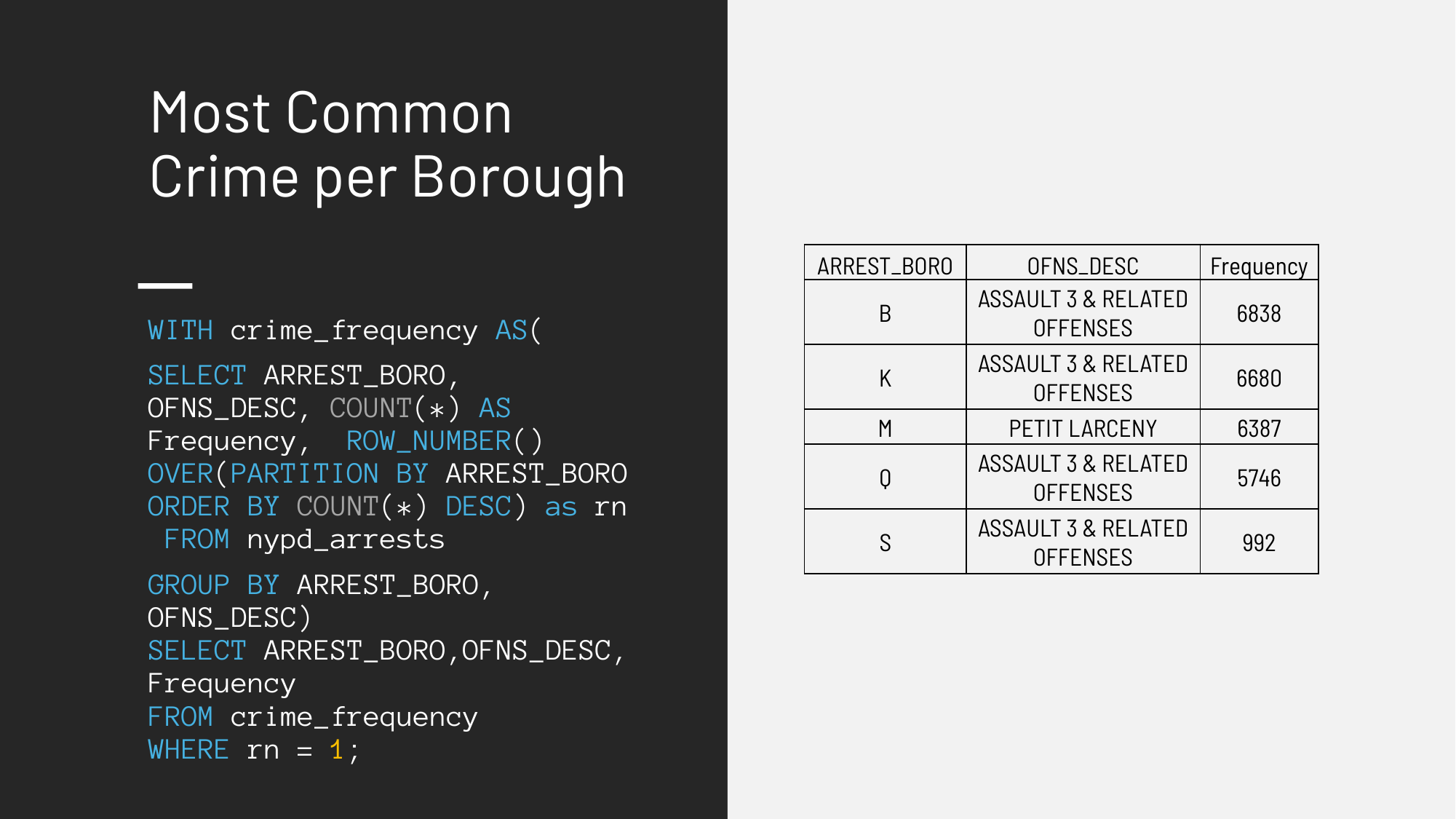

# Most Common Crime per Borough
| ARREST\_BORO | OFNS\_DESC | Frequency |
| --- | --- | --- |
| B | ASSAULT 3 & RELATED OFFENSES | 6838 |
| K | ASSAULT 3 & RELATED OFFENSES | 6680 |
| M | PETIT LARCENY | 6387 |
| Q | ASSAULT 3 & RELATED OFFENSES | 5746 |
| S | ASSAULT 3 & RELATED OFFENSES | 992 |

WITH crime_frequency AS(
SELECT ARREST_BORO, OFNS_DESC, COUNT(*) AS Frequency,  ROW_NUMBER() OVER(PARTITION BY ARREST_BORO ORDER BY COUNT(*) DESC) as rn  FROM nypd_arrests
GROUP BY ARREST_BORO,
OFNS_DESC)
SELECT ARREST_BORO,OFNS_DESC, Frequency
FROM crime_frequency
WHERE rn = 1;